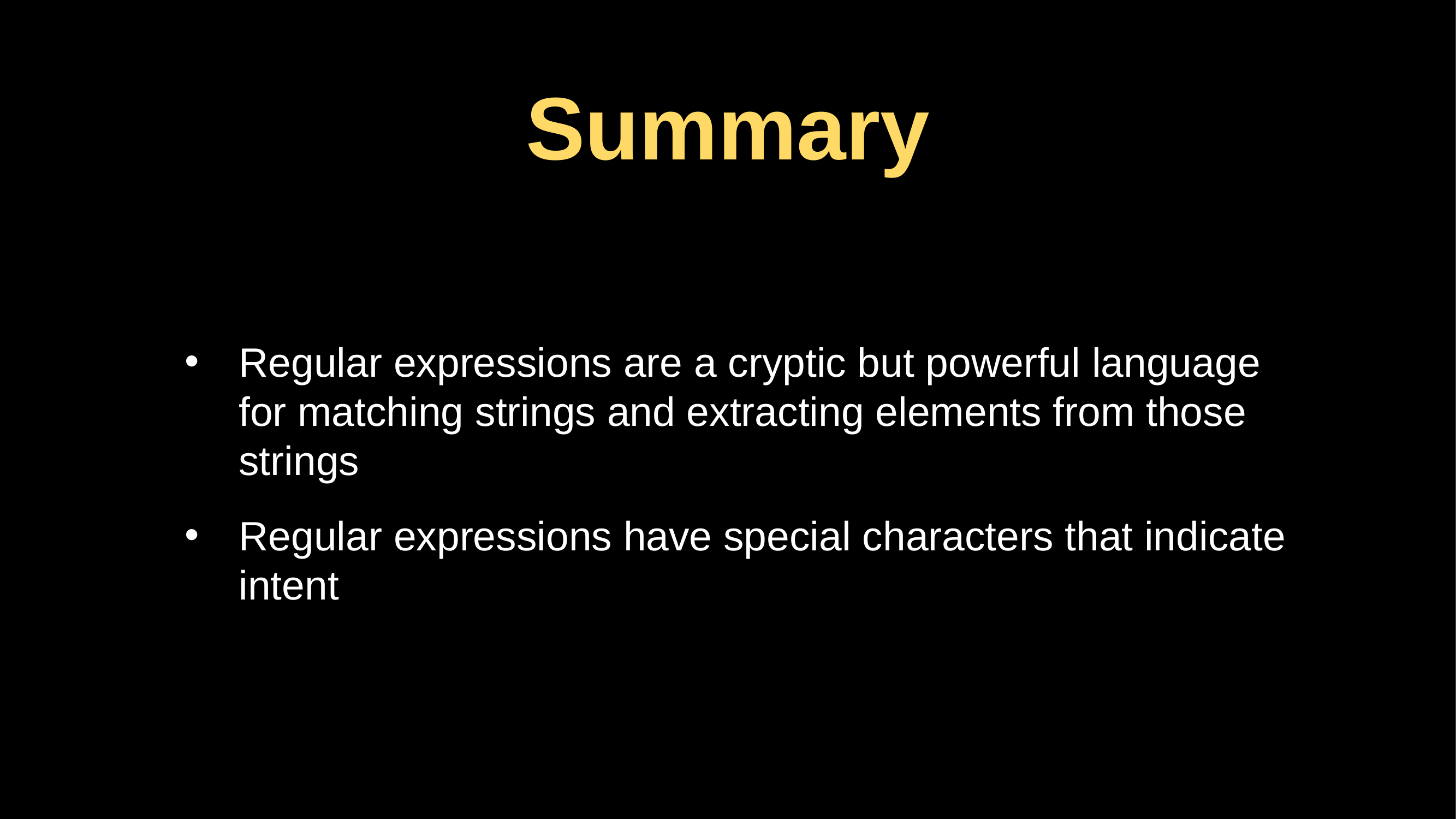

# Summary
Regular expressions are a cryptic but powerful language for matching strings and extracting elements from those strings
Regular expressions have special characters that indicate intent